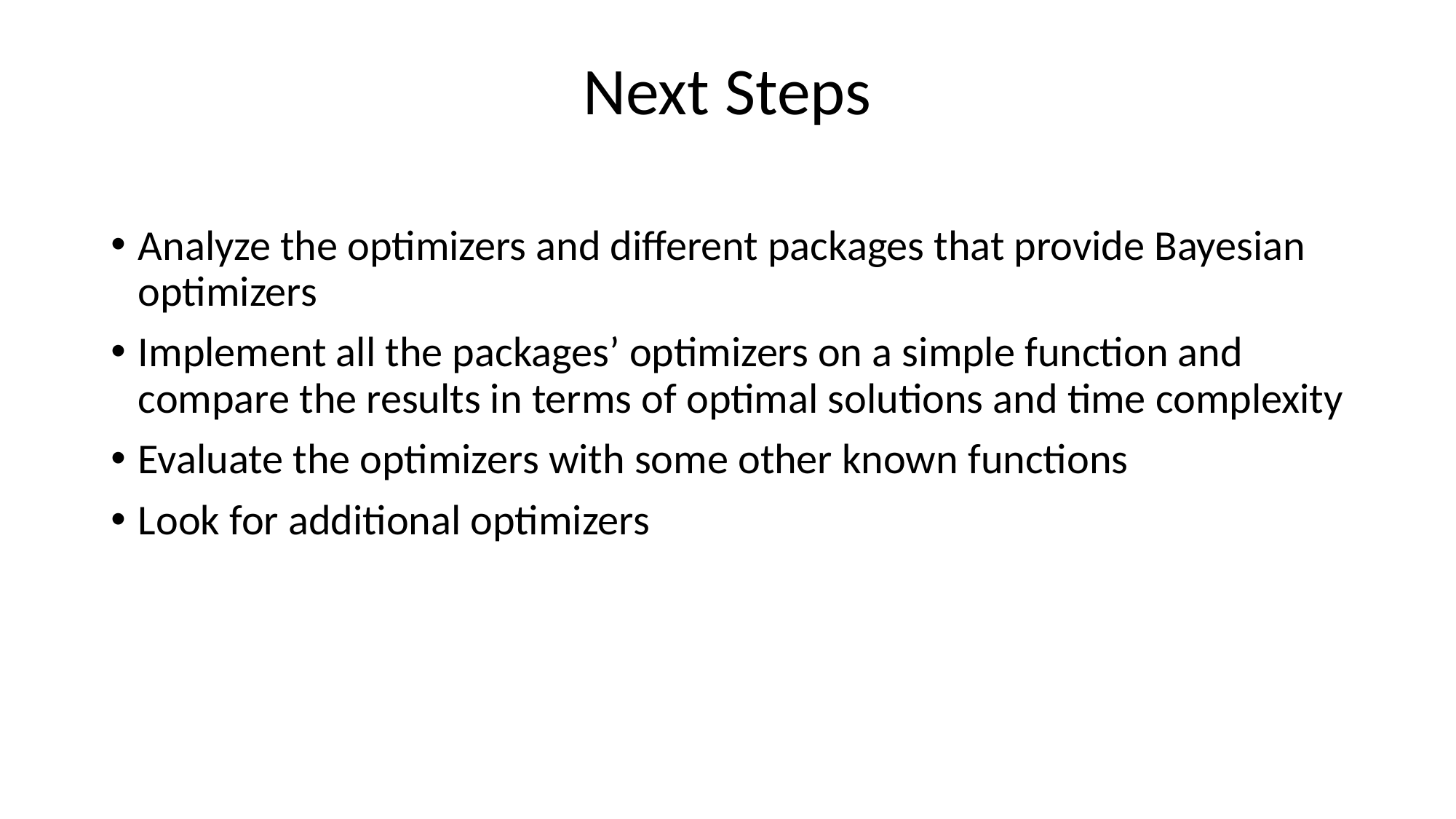

# Next Steps
Analyze the optimizers and different packages that provide Bayesian optimizers
Implement all the packages’ optimizers on a simple function and compare the results in terms of optimal solutions and time complexity
Evaluate the optimizers with some other known functions
Look for additional optimizers